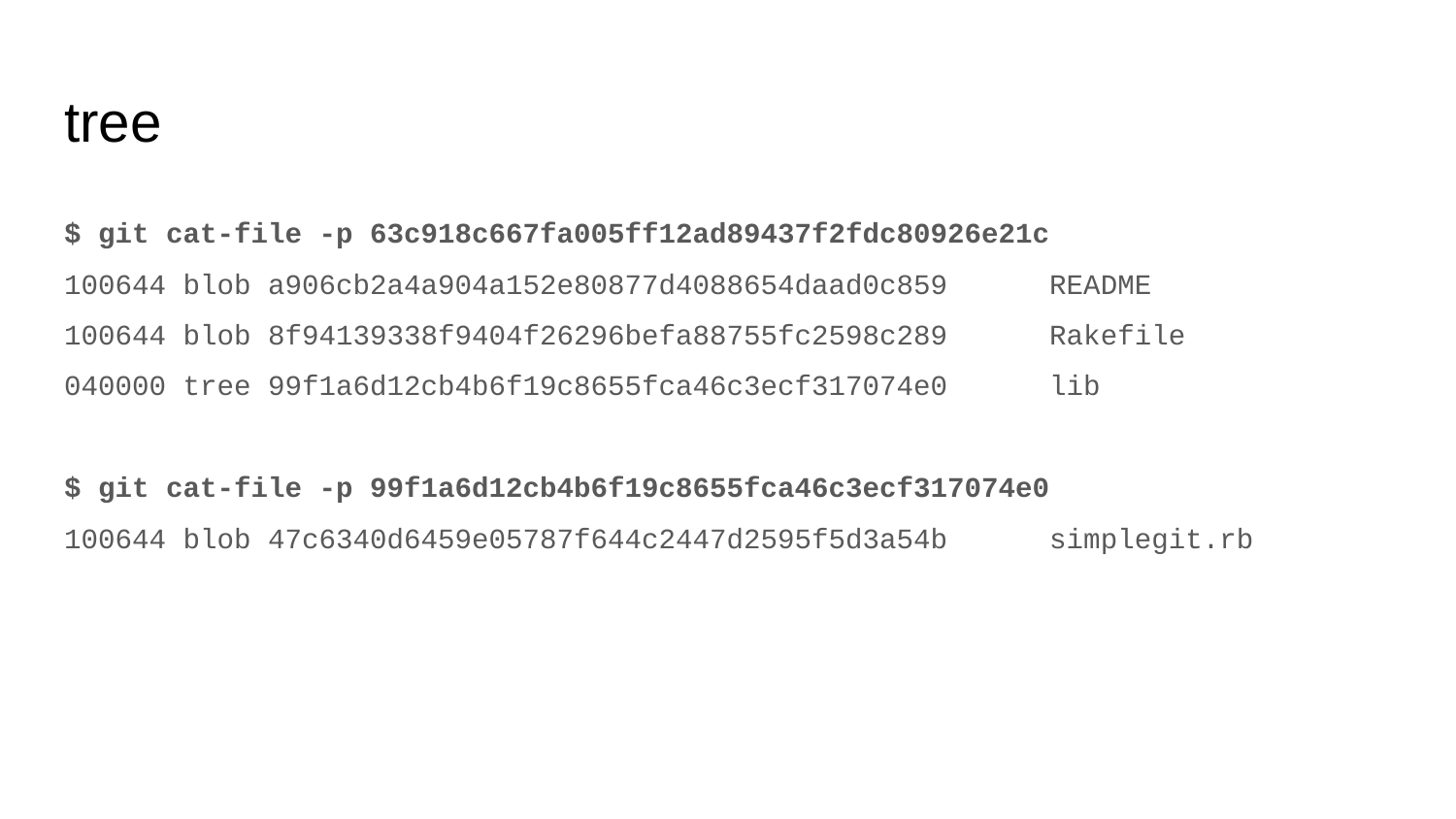

# tree
$ git cat-file -p 63c918c667fa005ff12ad89437f2fdc80926e21c
100644 blob a906cb2a4a904a152e80877d4088654daad0c859      README
100644 blob 8f94139338f9404f26296befa88755fc2598c289      Rakefile
040000 tree 99f1a6d12cb4b6f19c8655fca46c3ecf317074e0      lib

$ git cat-file -p 99f1a6d12cb4b6f19c8655fca46c3ecf317074e0
100644 blob 47c6340d6459e05787f644c2447d2595f5d3a54b      simplegit.rb